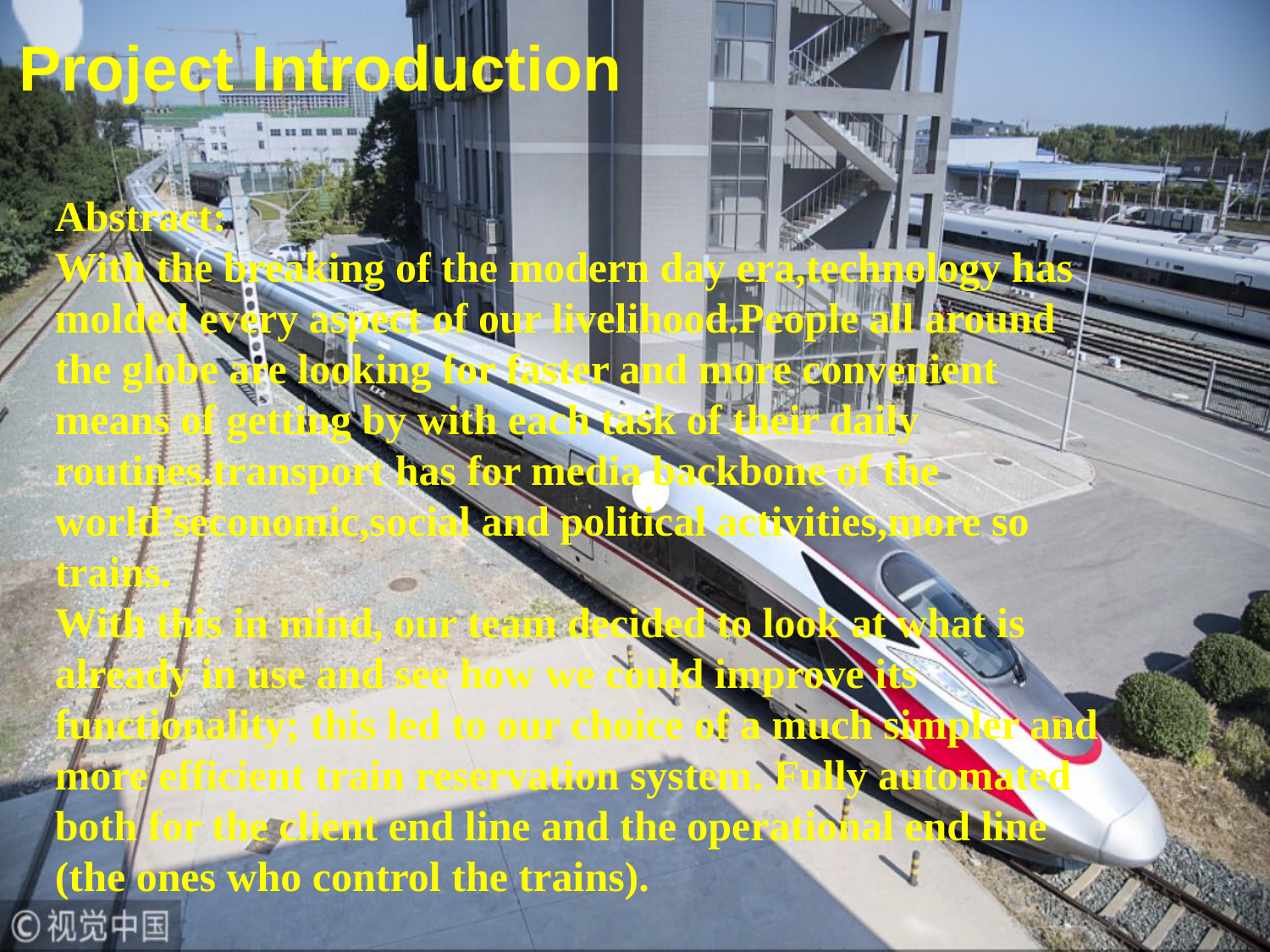

Project Introduction
Abstract:
With the breaking of the modern day era,technology has molded every aspect of our livelihood.People all around the globe are looking for faster and more convenient means of getting by with each task of their daily routines.transport has for media backbone of the world’seconomic,social and political activities,more so trains.
With this in mind, our team decided to look at what is already in use and see how we could improve its functionality; this led to our choice of a much simpler and more efficient train reservation system. Fully automated both for the client end line and the operational end line (the ones who control the trains).